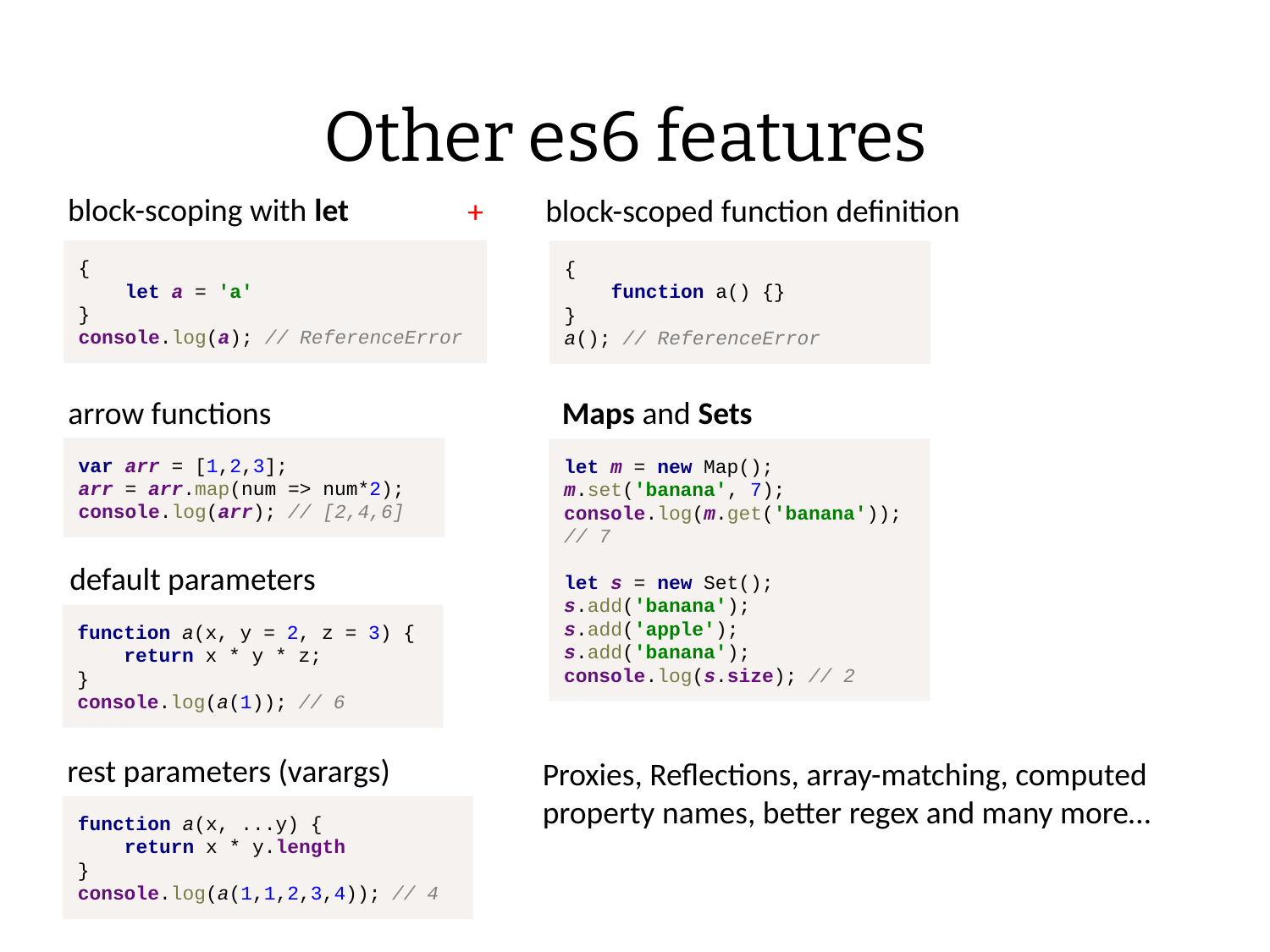

Other es6 features
block-scoping with let
block-scoped function definition
+
{
    let a = 'a'
}
console.log(a); // ReferenceError
{
    function a() {}
}
a(); // ReferenceError
arrow functions
Maps and Sets
var arr = [1,2,3];
arr = arr.map(num => num*2);
console.log(arr); // [2,4,6]
let m = new Map();
m.set('banana', 7);
console.log(m.get('banana')); // 7
let s = new Set();
s.add('banana');
s.add('apple');
s.add('banana');
console.log(s.size); // 2
default parameters
function a(x, y = 2, z = 3) {
    return x * y * z;
}
console.log(a(1)); // 6
rest parameters (varargs)
Proxies, Reflections, array-matching, computed property names, better regex and many more…
function a(x, ...y) {
    return x * y.length
}
console.log(a(1,1,2,3,4)); // 4